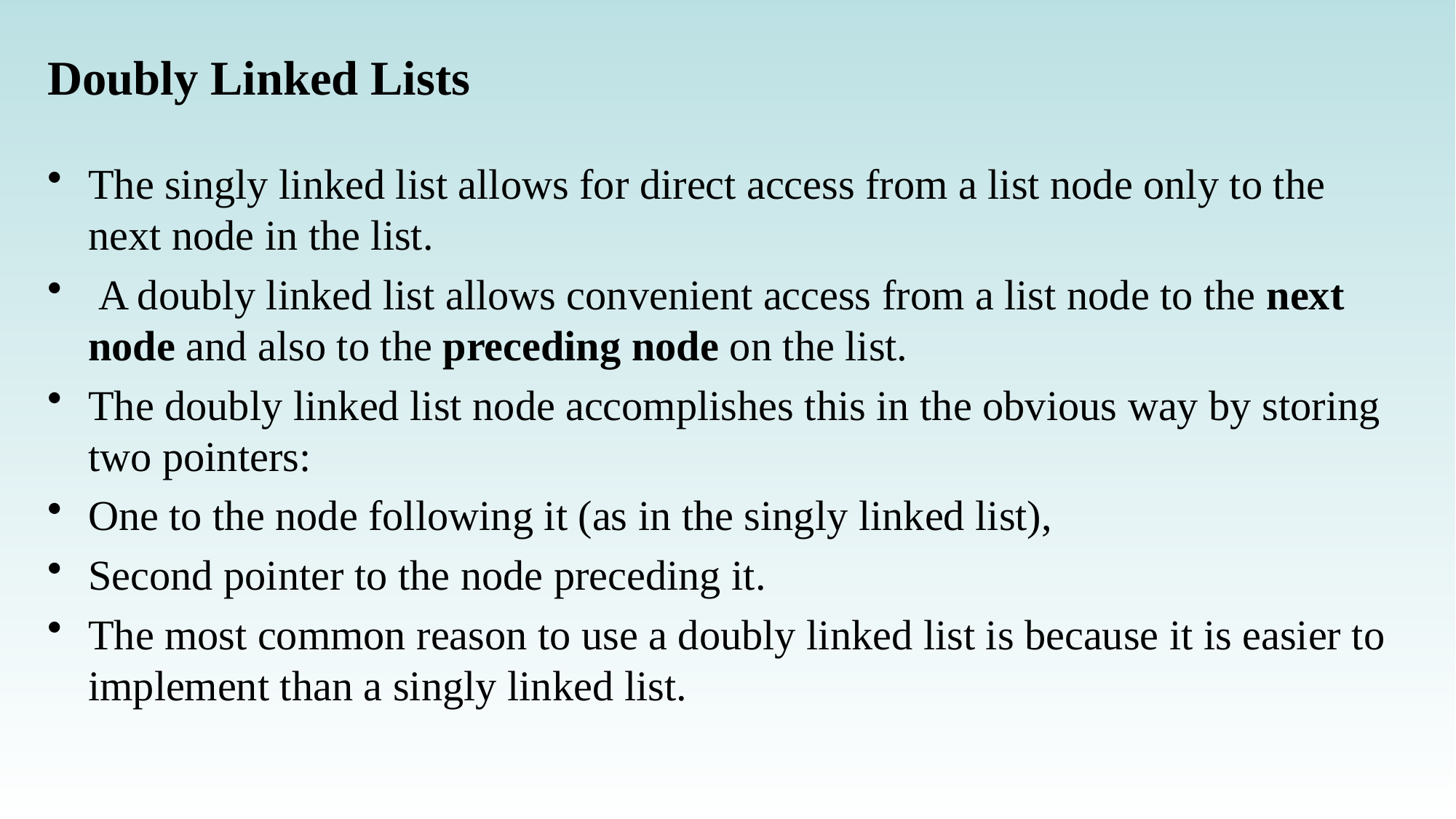

# Doubly Linked Lists
The singly linked list allows for direct access from a list node only to the next node in the list.
 A doubly linked list allows convenient access from a list node to the next node and also to the preceding node on the list.
The doubly linked list node accomplishes this in the obvious way by storing two pointers:
One to the node following it (as in the singly linked list),
Second pointer to the node preceding it.
The most common reason to use a doubly linked list is because it is easier to implement than a singly linked list.